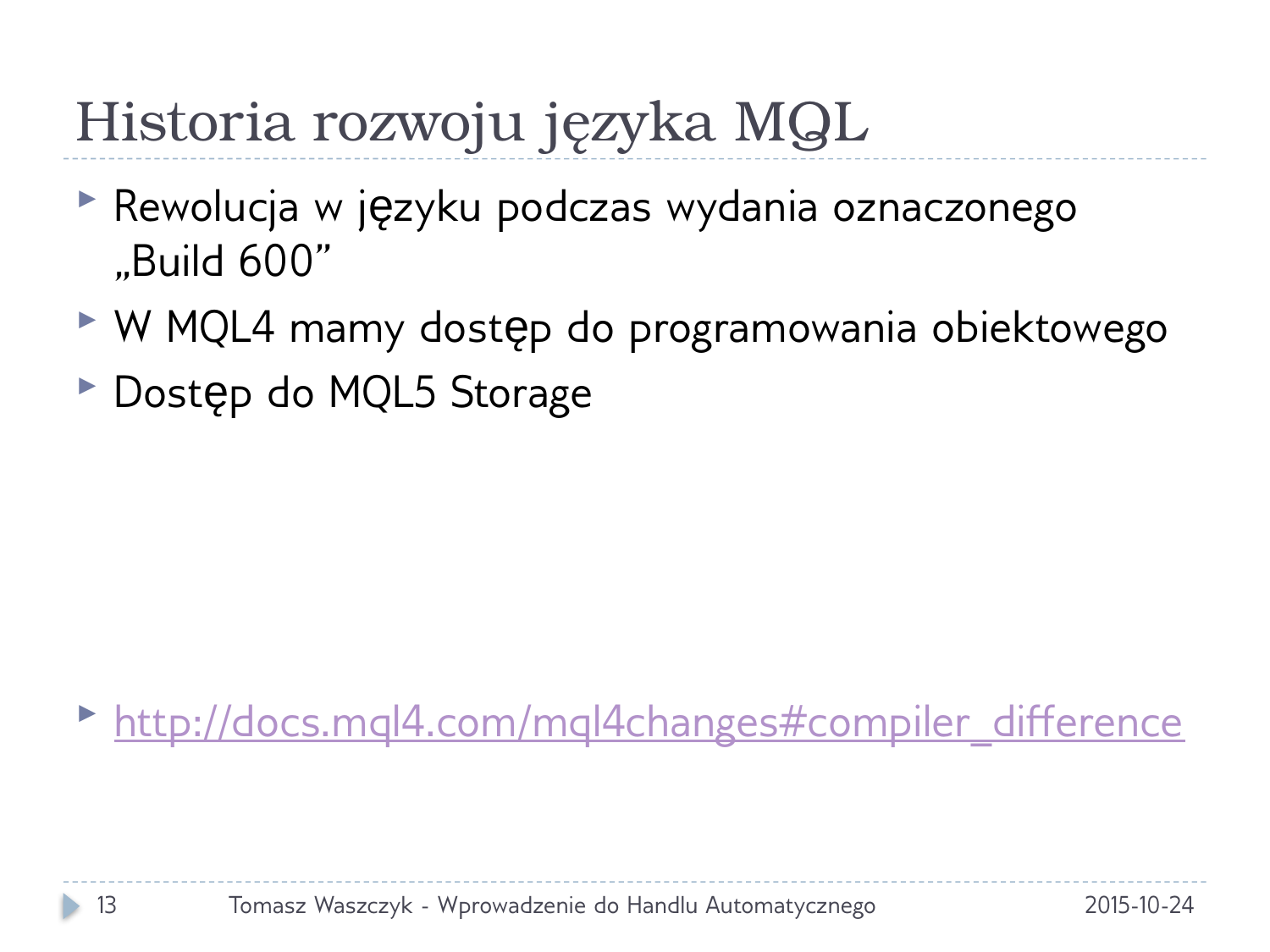

# Historia rozwoju języka MQL
Rewolucja w języku podczas wydania oznaczonego „Build 600”
W MQL4 mamy dostęp do programowania obiektowego
Dostęp do MQL5 Storage

http://docs.mql4.com/mql4changes#compiler_difference
13
Tomasz Waszczyk - Wprowadzenie do Handlu Automatycznego
2015-10-24